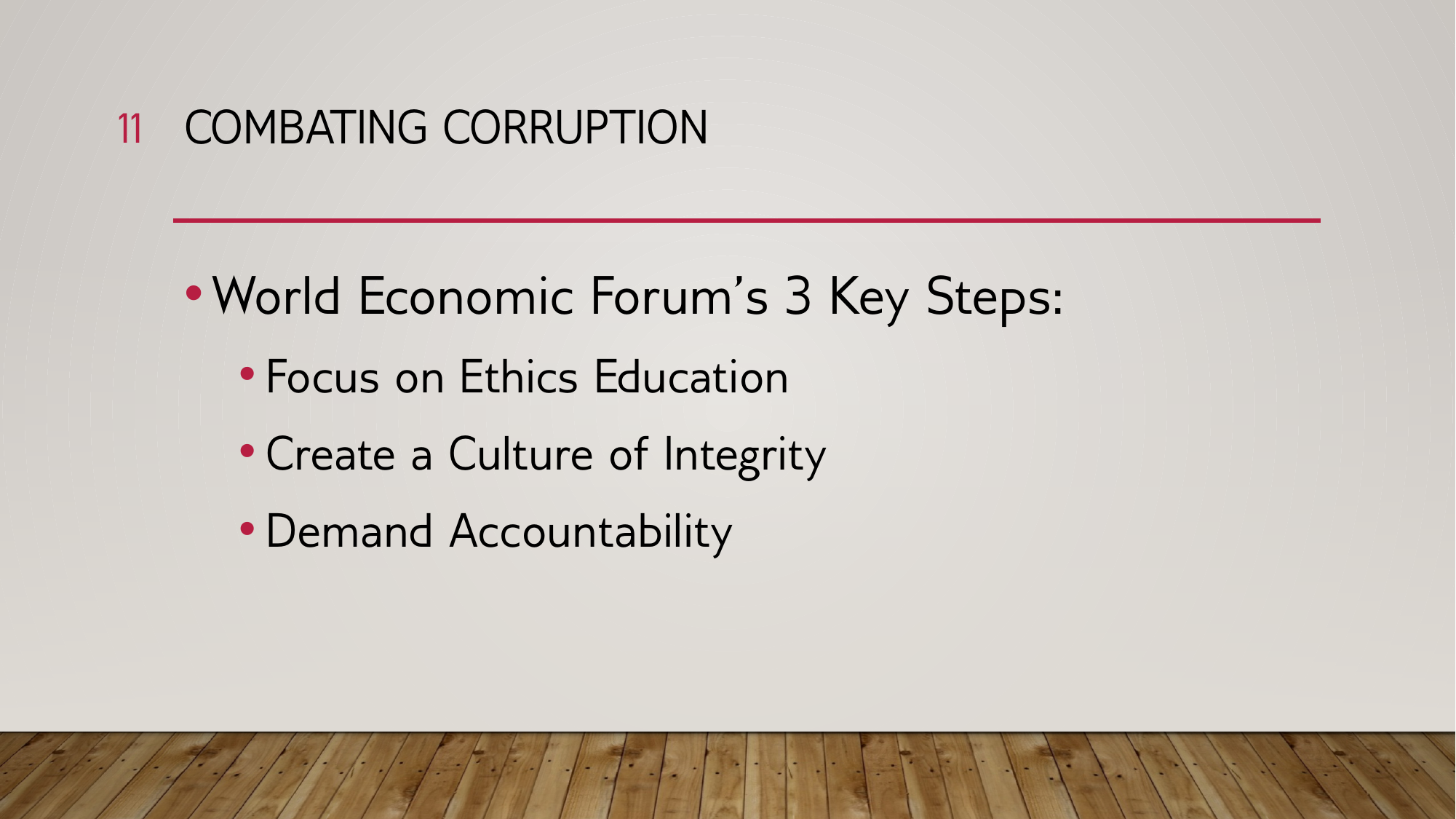

11
# Combating corruption
World Economic Forum’s 3 Key Steps:
Focus on Ethics Education
Create a Culture of Integrity
Demand Accountability